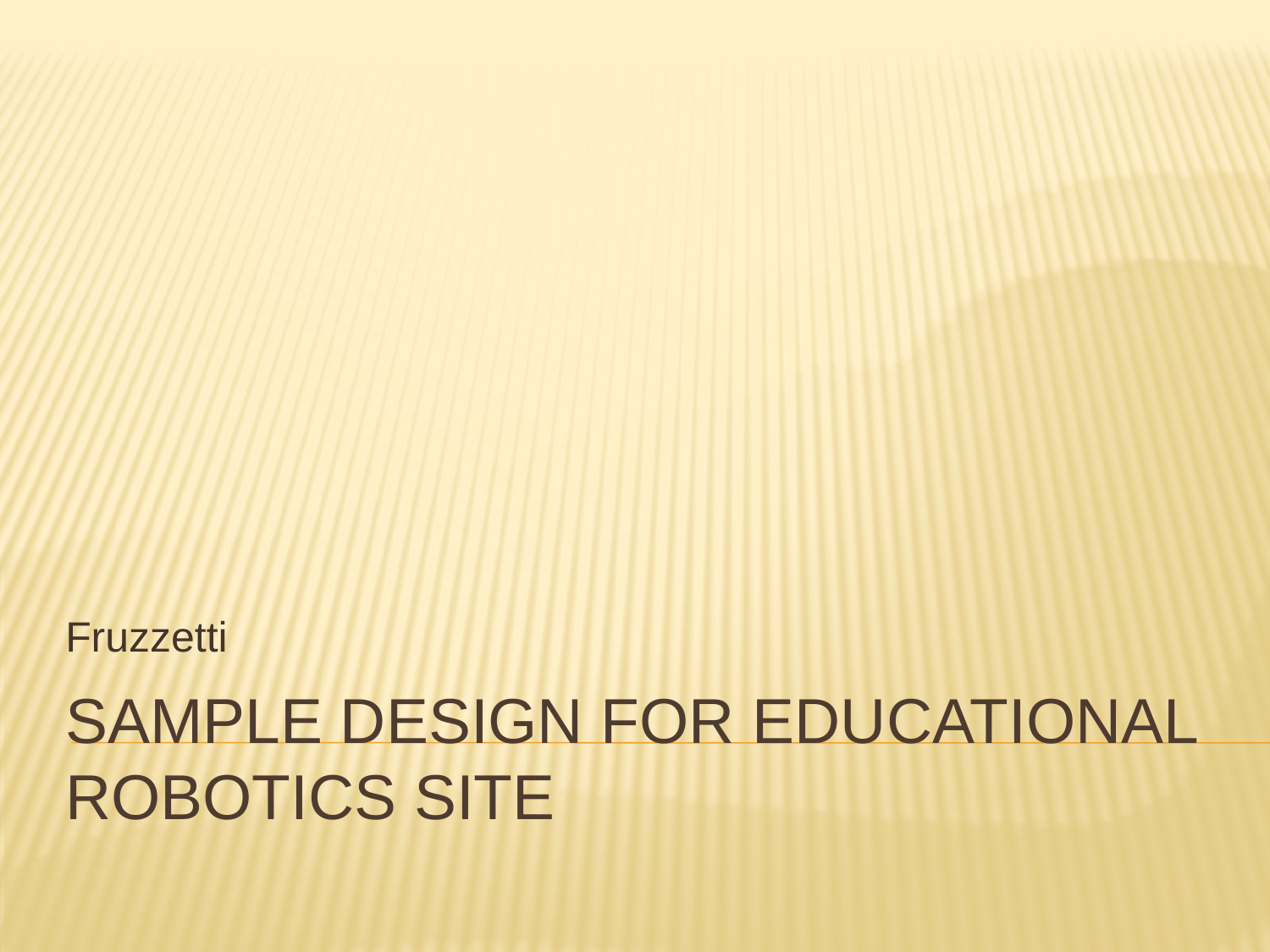

Fruzzetti
# Sample design for educational robotics site